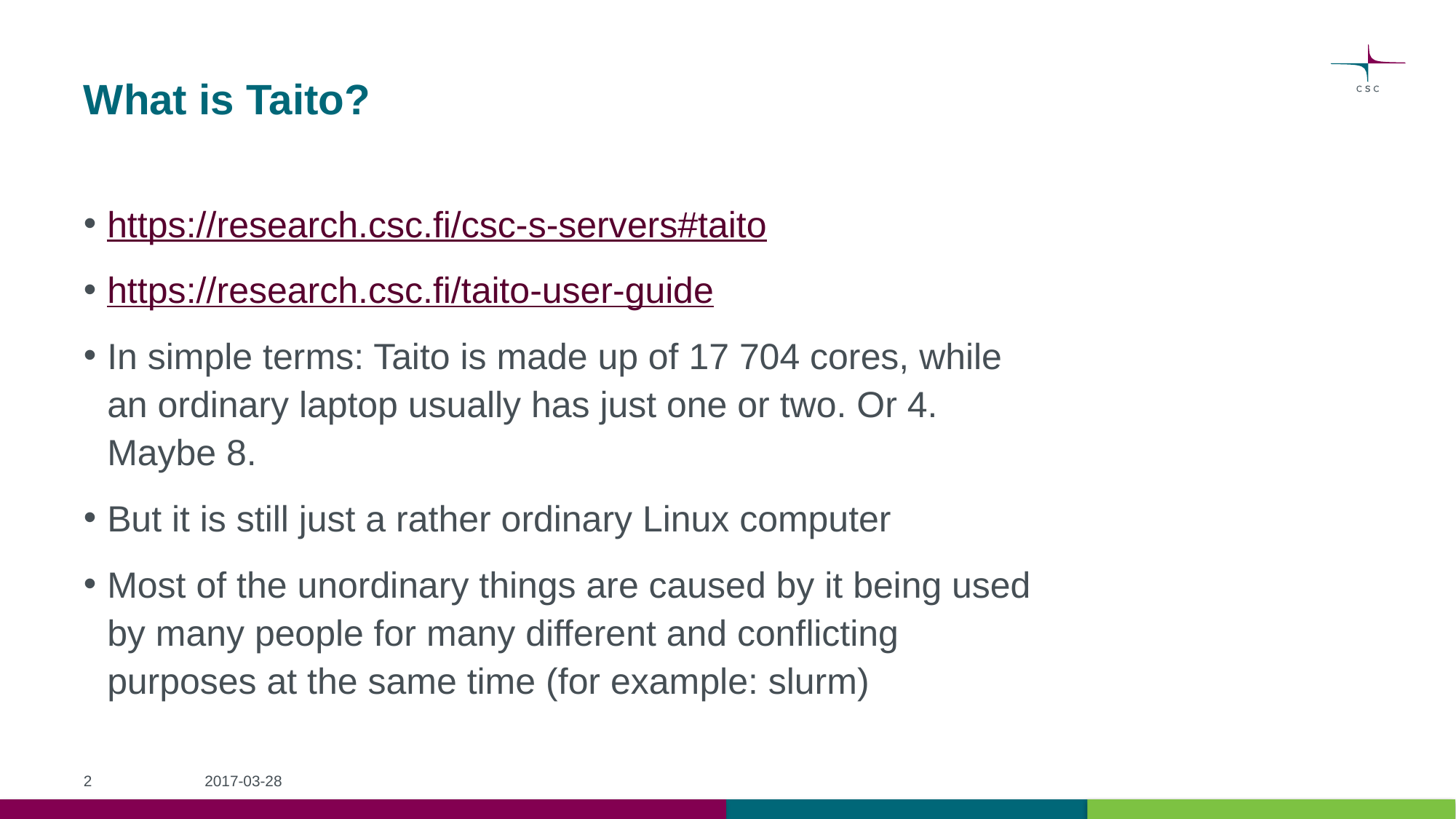

# What is Taito?
https://research.csc.fi/csc-s-servers#taito
https://research.csc.fi/taito-user-guide
In simple terms: Taito is made up of 17 704 cores, while an ordinary laptop usually has just one or two. Or 4. Maybe 8.
But it is still just a rather ordinary Linux computer
Most of the unordinary things are caused by it being used by many people for many different and conflicting purposes at the same time (for example: slurm)
2
2017-03-28